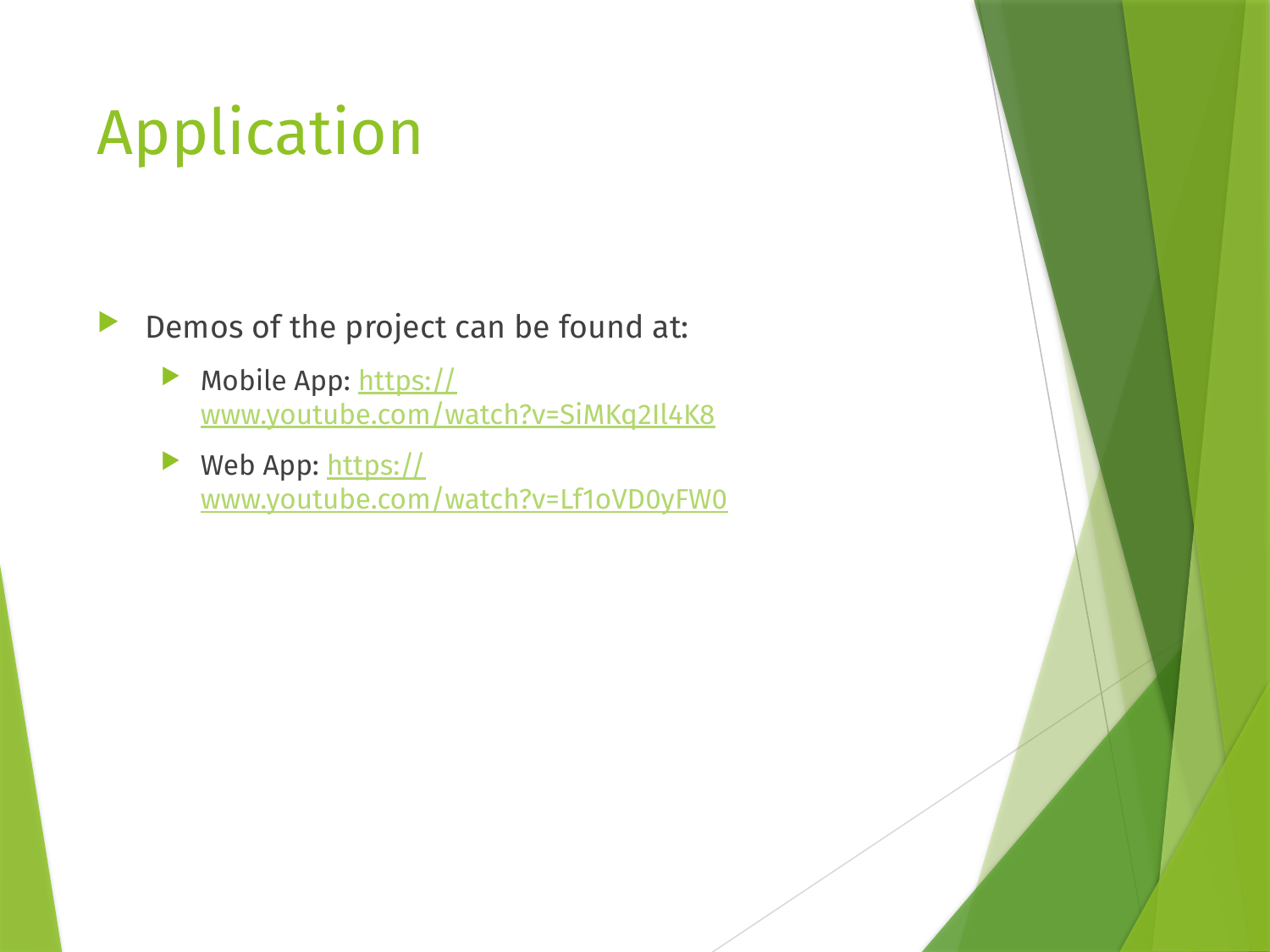

# Application
Demos of the project can be found at:
Mobile App: https://www.youtube.com/watch?v=SiMKq2Il4K8
Web App: https://www.youtube.com/watch?v=Lf1oVD0yFW0